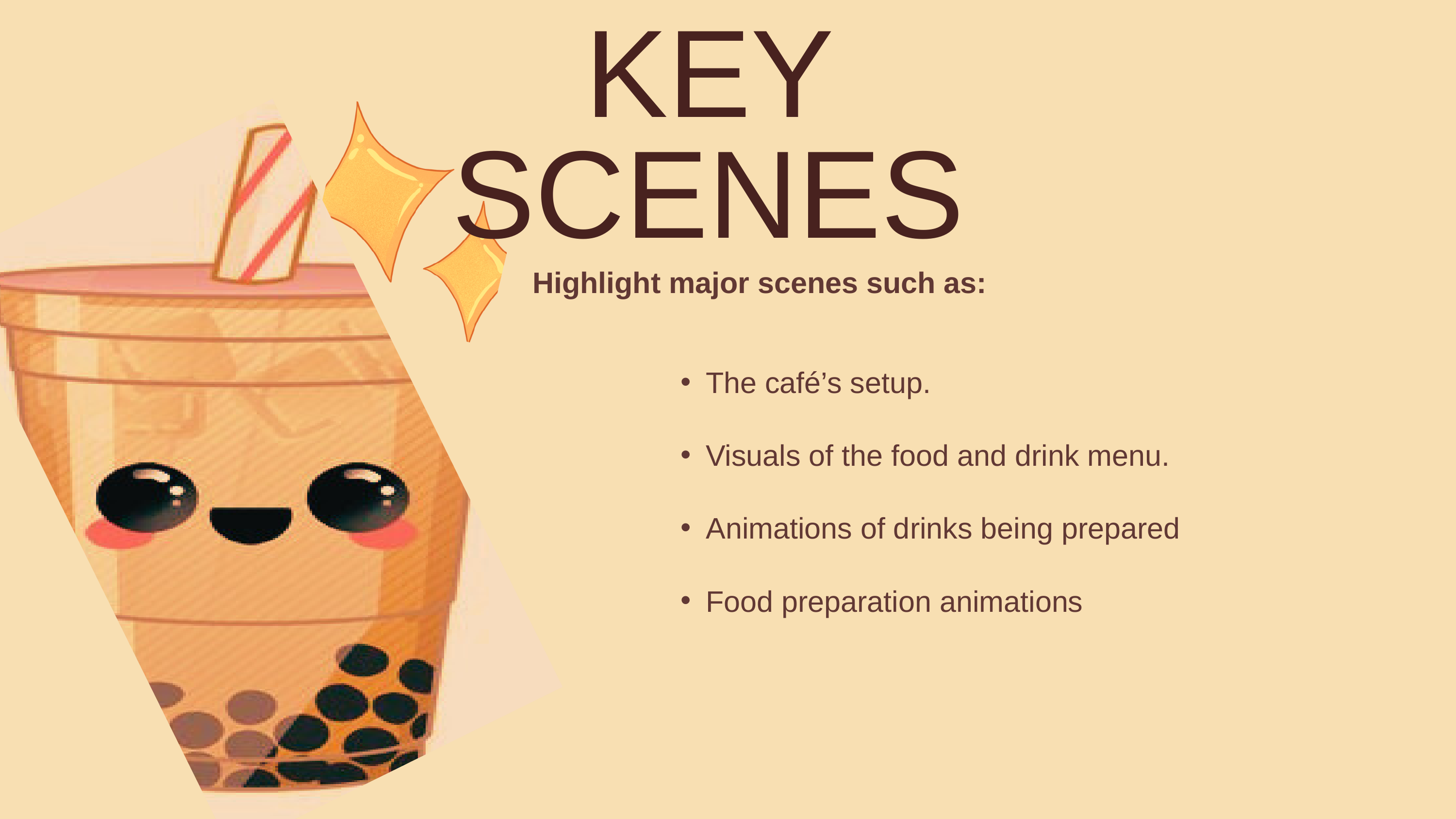

KEY SCENES

Highlight major scenes such as:
The café’s setup.
Visuals of the food and drink menu.
Animations of drinks being prepared
Food preparation animations